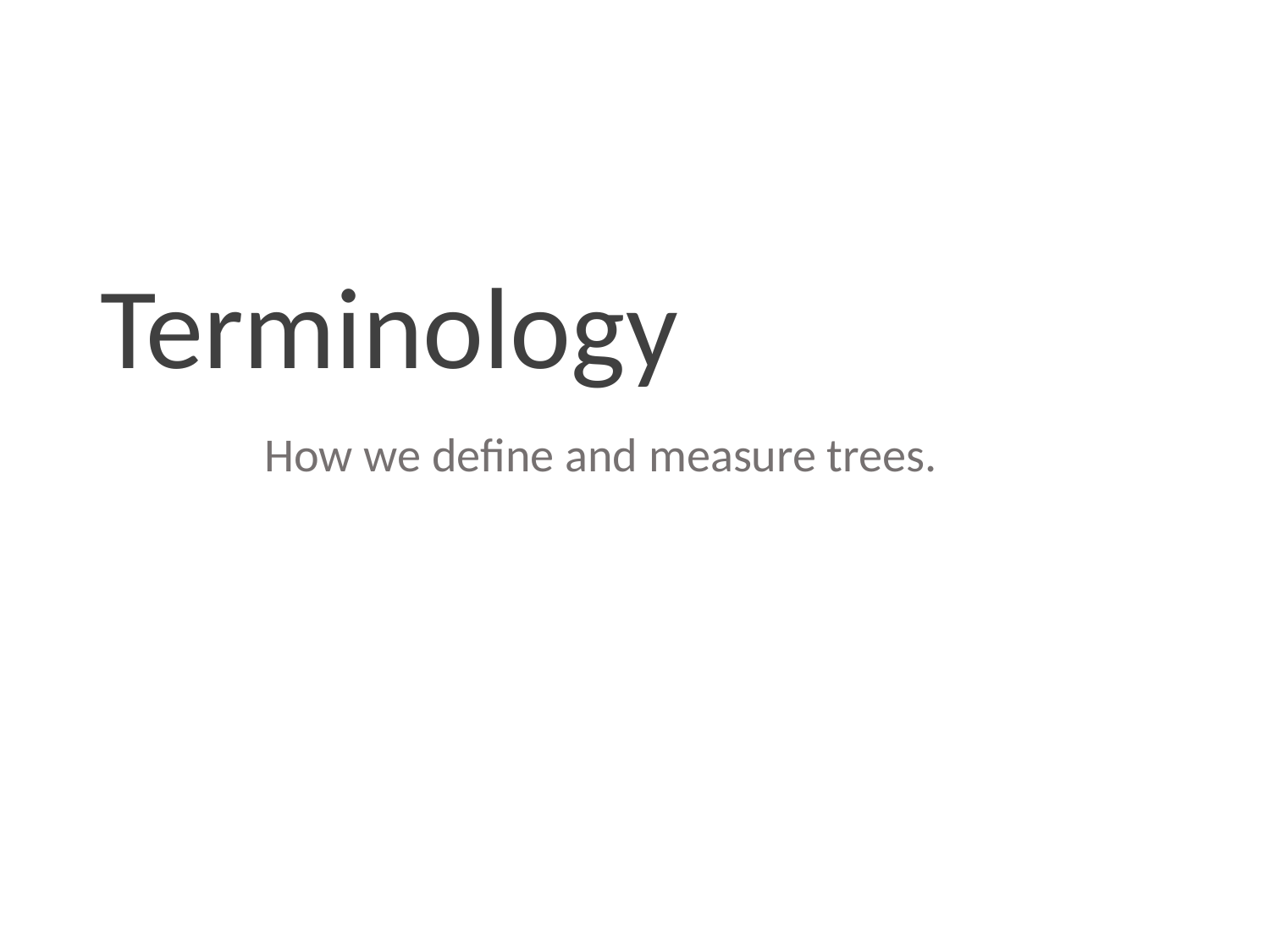

Terminology
How we define and measure trees.